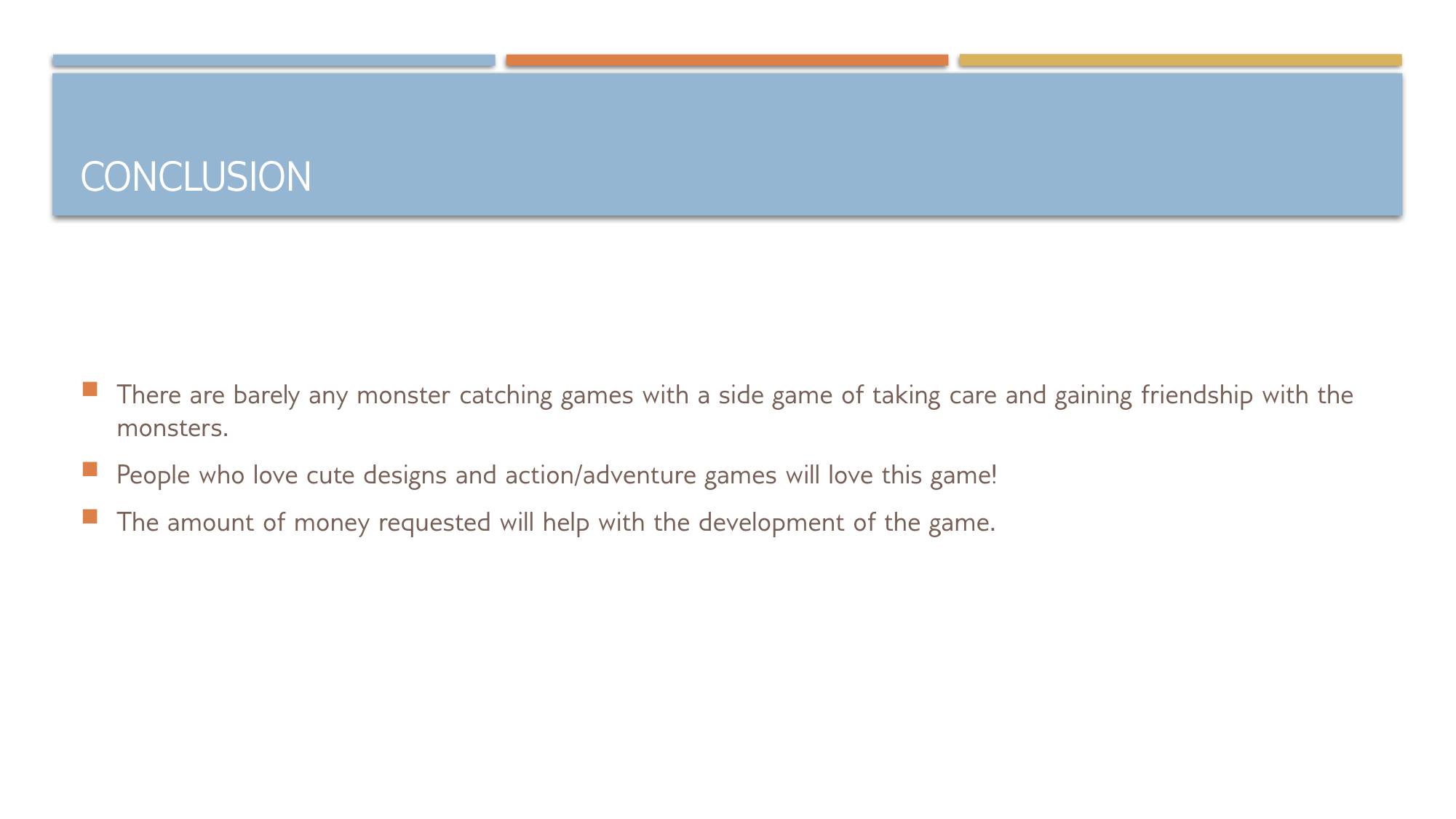

# Conclusion
There are barely any monster catching games with a side game of taking care and gaining friendship with the monsters.
People who love cute designs and action/adventure games will love this game!
The amount of money requested will help with the development of the game.